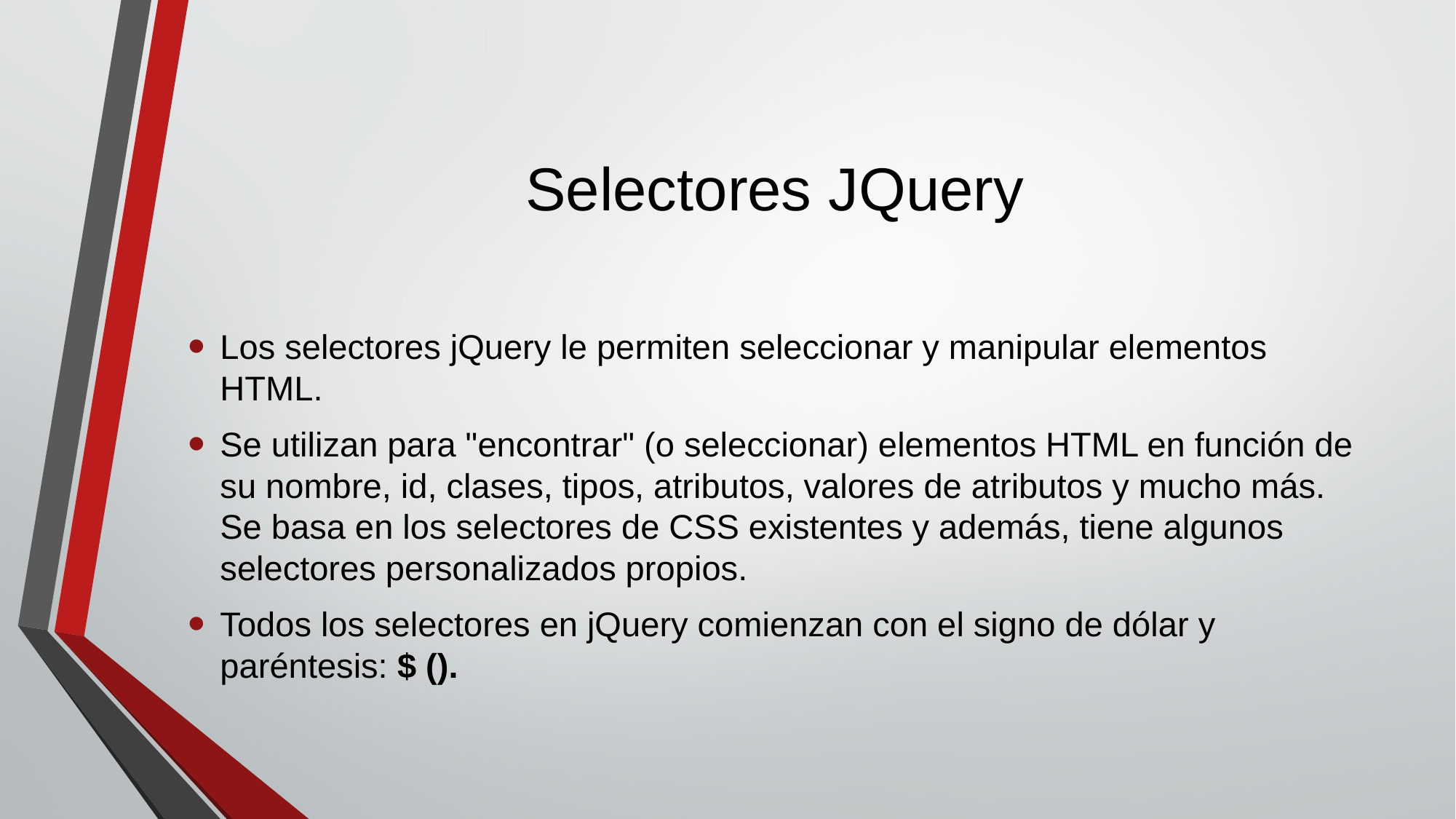

# Selectores JQuery
Los selectores jQuery le permiten seleccionar y manipular elementos HTML.
Se utilizan para "encontrar" (o seleccionar) elementos HTML en función de su nombre, id, clases, tipos, atributos, valores de atributos y mucho más. Se basa en los selectores de CSS existentes y además, tiene algunos selectores personalizados propios.
Todos los selectores en jQuery comienzan con el signo de dólar y paréntesis: $ ().